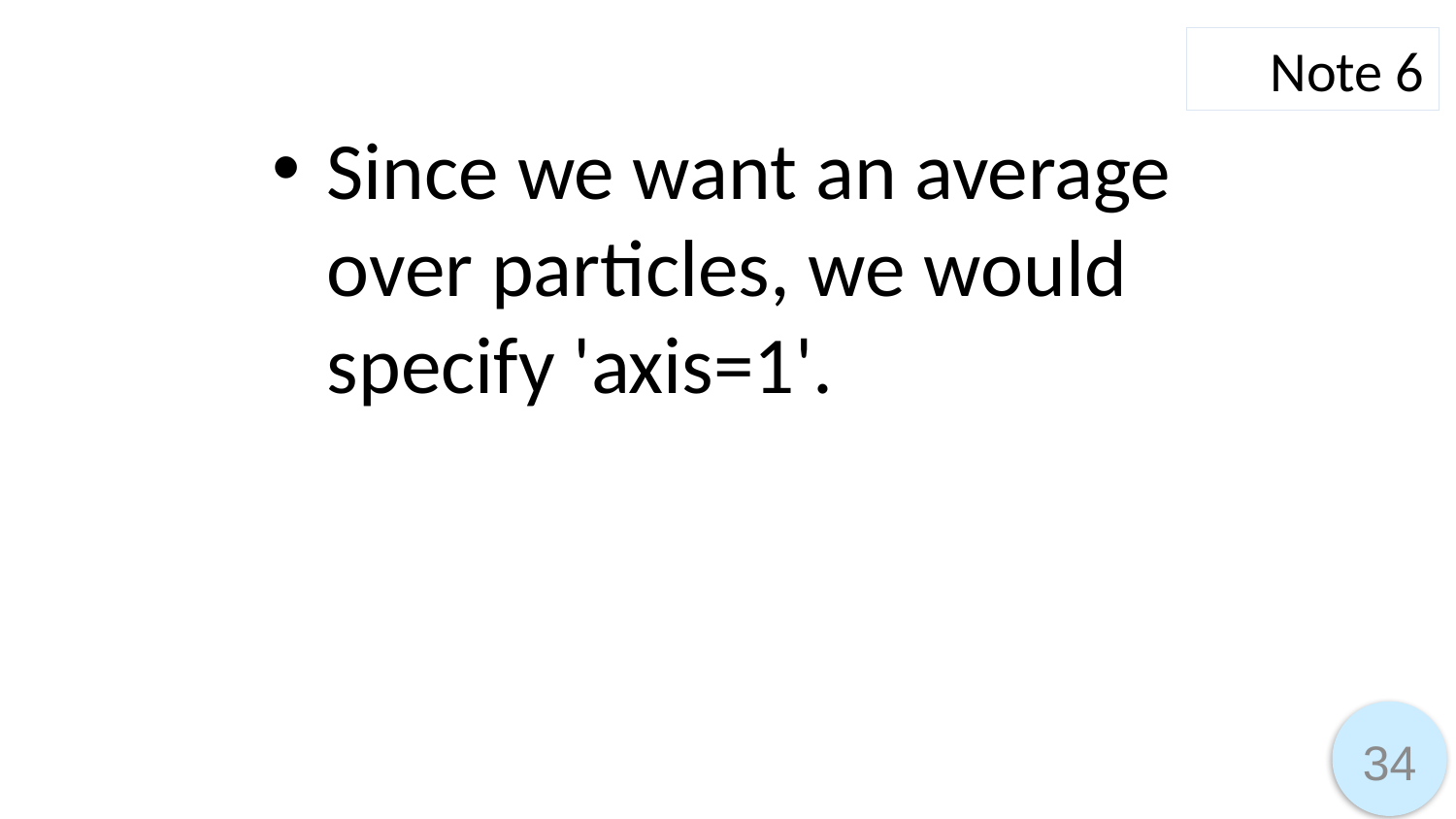

Note 6
Since we want an average over particles, we would specify 'axis=1'.
34